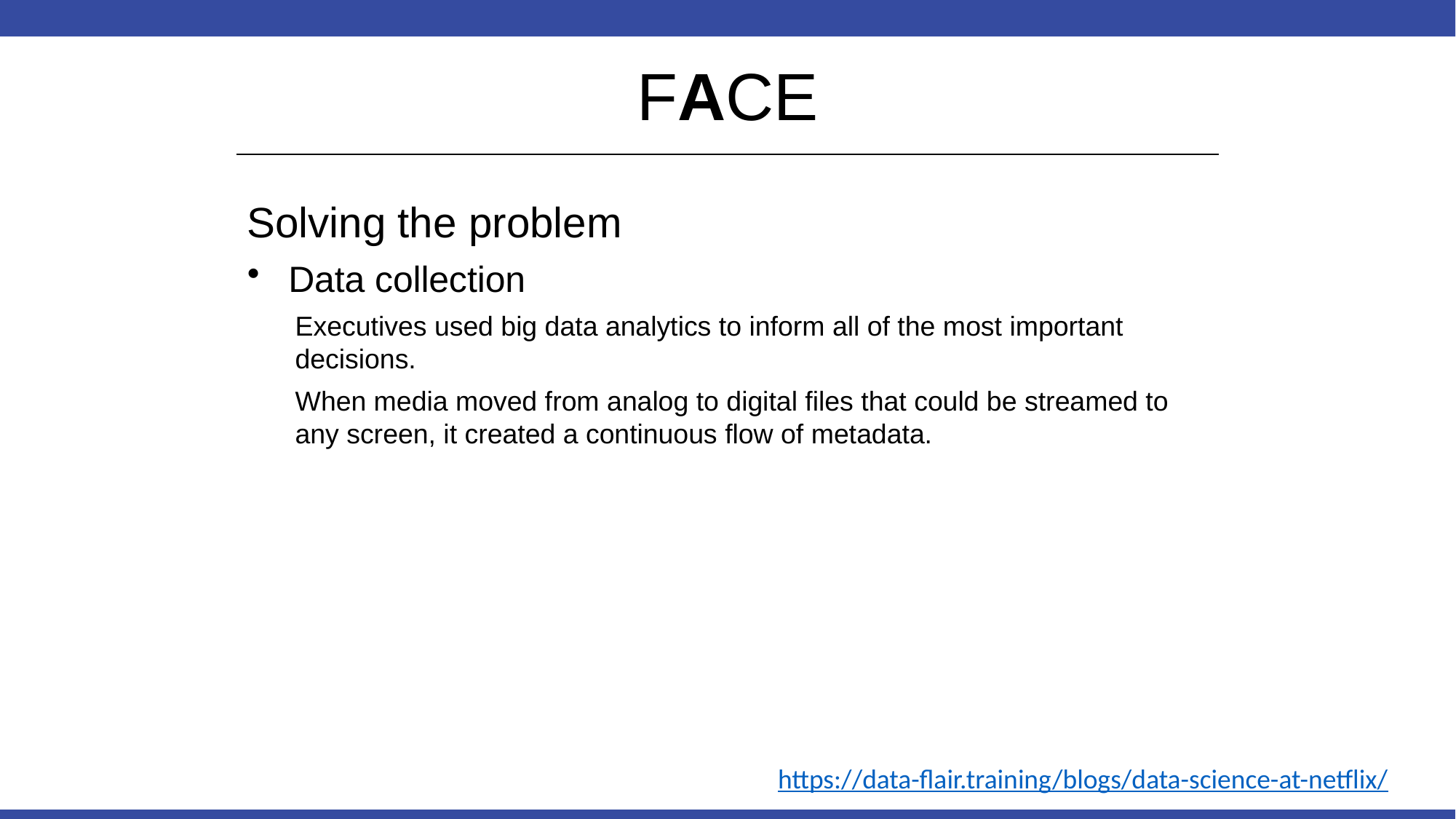

# FACE

Solving the problem
Data collection
Executives used big data analytics to inform all of the most important decisions.
When media moved from analog to digital files that could be streamed to any screen, it created a continuous flow of metadata.
https://data-flair.training/blogs/data-science-at-netflix/